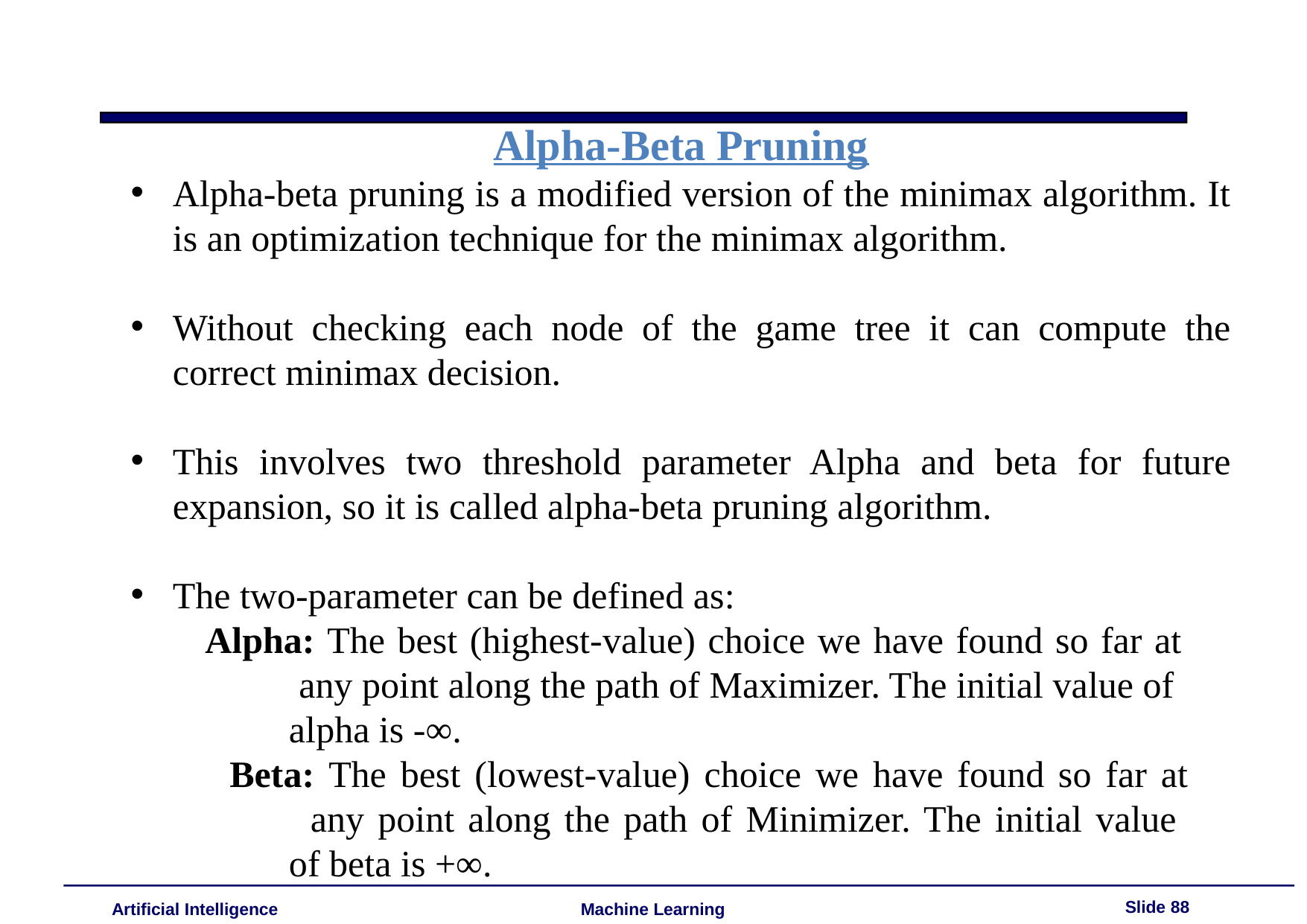

Alpha-Beta Pruning
Alpha-beta pruning is a modified version of the minimax algorithm. It is an optimization technique for the minimax algorithm.

Without checking each node of the game tree it can compute the correct minimax decision.

This involves two threshold parameter Alpha and beta for future expansion, so it is called alpha-beta pruning algorithm.

The two-parameter can be defined as:
      Alpha: The best (highest-value) choice we have found so far at     	      any point along the path of Maximizer. The initial value of         	     alpha is -∞.
       Beta: The best (lowest-value) choice we have found so far at   		     any point along the path of Minimizer. The initial value     	     of beta is +∞.

Slide 88
Artificial Intelligence
Machine Learning